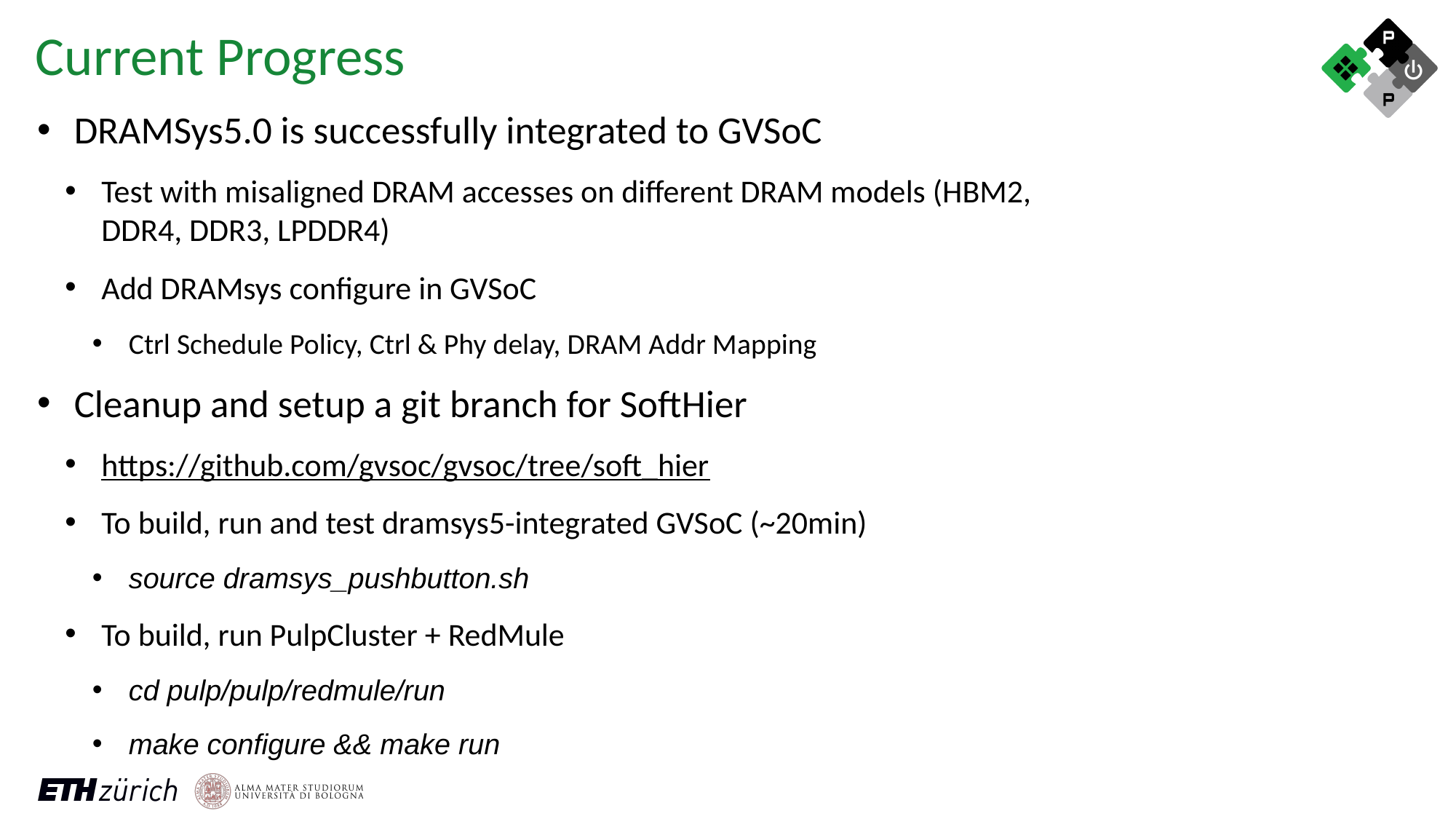

Current Progress
DRAMSys5.0 is successfully integrated to GVSoC
Test with misaligned DRAM accesses on different DRAM models (HBM2, DDR4, DDR3, LPDDR4)
Add DRAMsys configure in GVSoC
Ctrl Schedule Policy, Ctrl & Phy delay, DRAM Addr Mapping
Cleanup and setup a git branch for SoftHier
https://github.com/gvsoc/gvsoc/tree/soft_hier
To build, run and test dramsys5-integrated GVSoC (~20min)
source dramsys_pushbutton.sh
To build, run PulpCluster + RedMule
cd pulp/pulp/redmule/run
make configure && make run